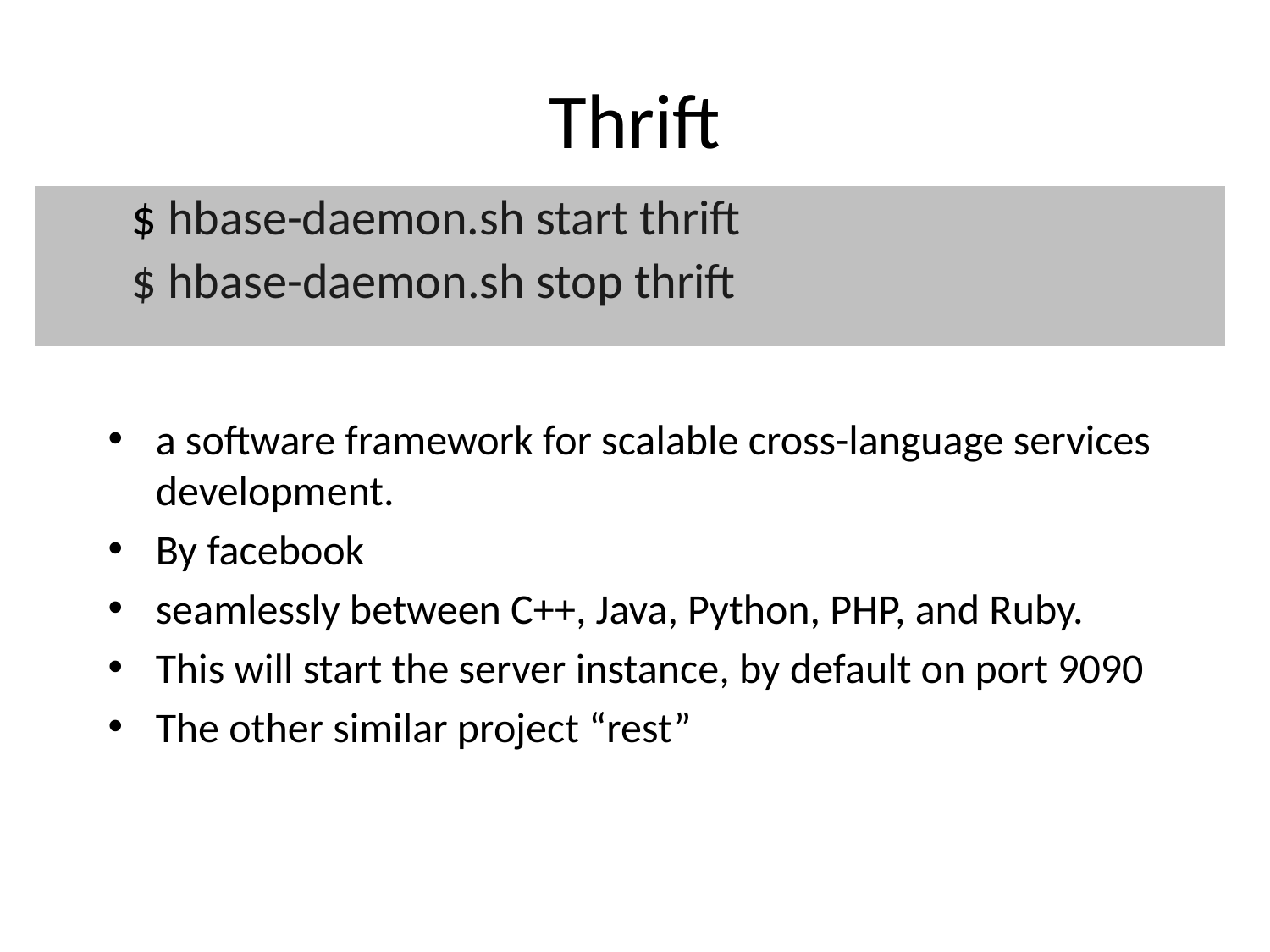

# Thrift
	$ hbase-daemon.sh start thrift
	$ hbase-daemon.sh stop thrift
a software framework for scalable cross-language services development.
By facebook
seamlessly between C++, Java, Python, PHP, and Ruby.
This will start the server instance, by default on port 9090
The other similar project “rest”